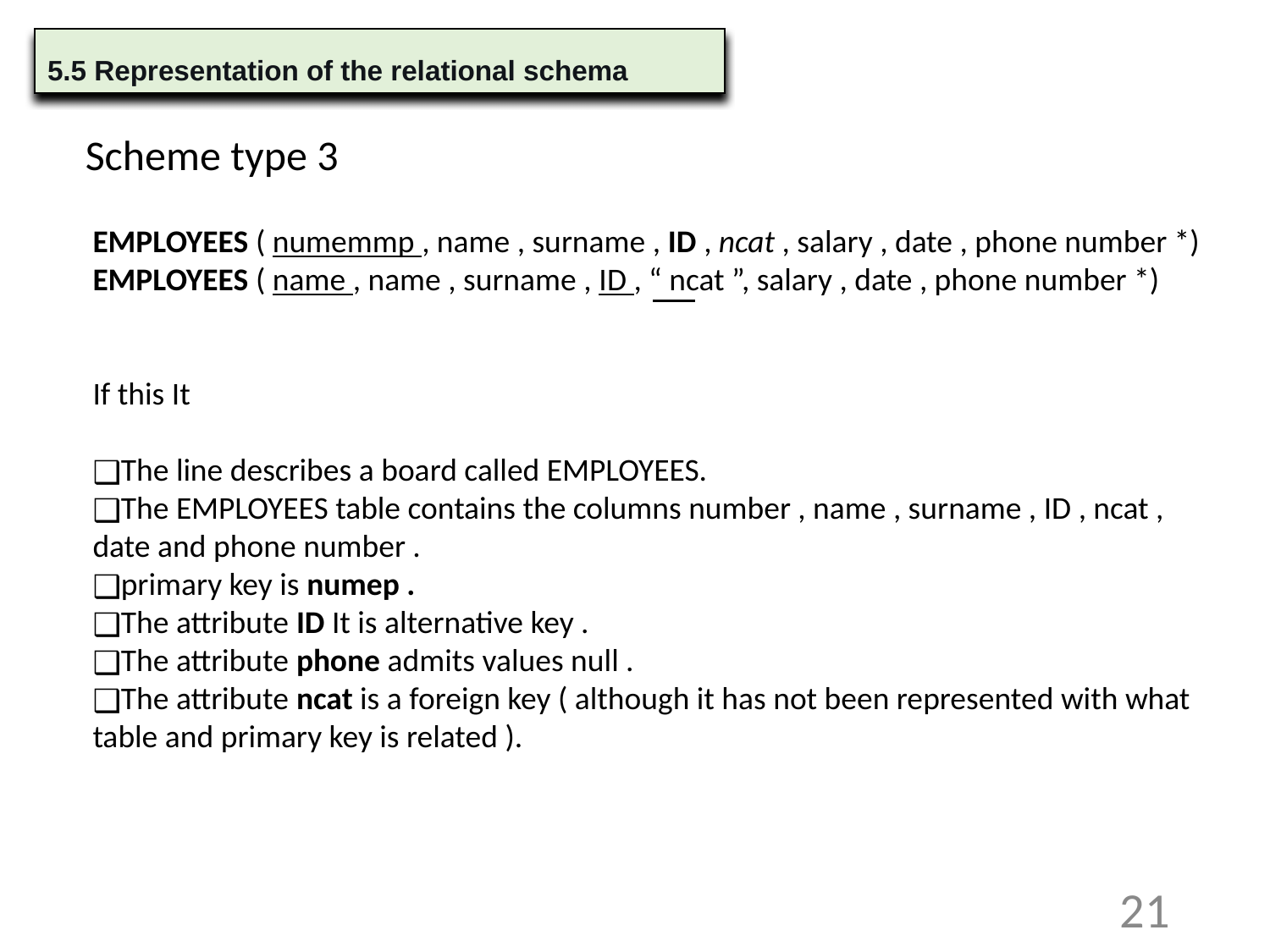

5.5 Representation of the relational schema
Scheme type 3
EMPLOYEES ( numemmp , name , surname , ID , ncat , salary , date , phone number *)
EMPLOYEES ( name , name , surname , ID , “ ncat ”, salary , date , phone number *)

If this It

The line describes a board called EMPLOYEES.
The EMPLOYEES table contains the columns number , name , surname , ID , ncat , date and phone number .
primary key is numep .
The attribute ID It is alternative key .
The attribute phone admits values null .
The attribute ncat is a foreign key ( although it has not been represented with what table and primary key is related ).

21